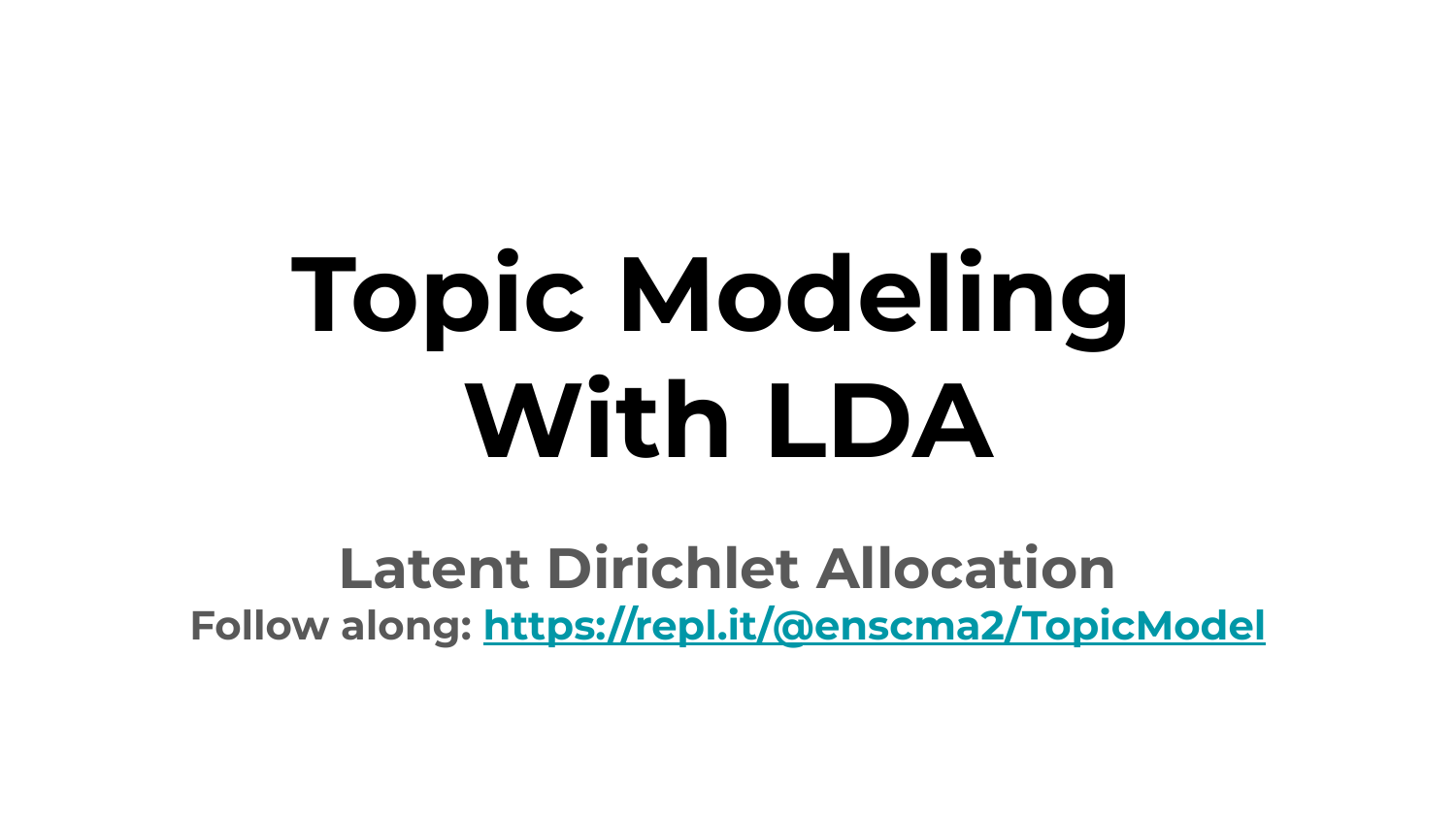

# Topic Modeling
With LDA
Latent Dirichlet Allocation
Follow along: https://repl.it/@enscma2/TopicModel